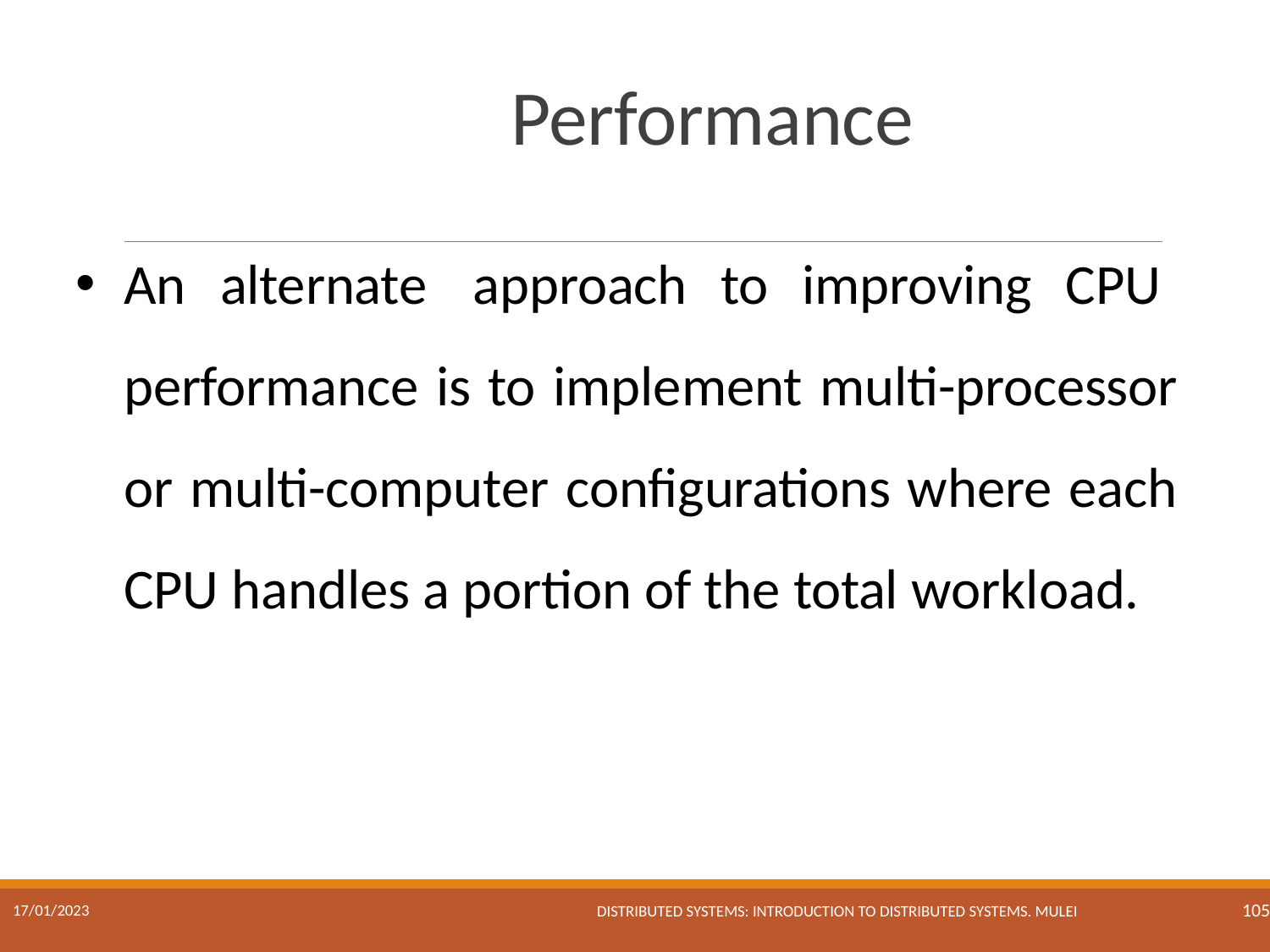

# Performance
An alternate approach to improving CPU  performance is to implement multi-processor  or multi-computer configurations where each  CPU handles a portion of the total workload.
Distributed Systems: Introduction to Distributed Systems. Mulei
17/01/2023
105